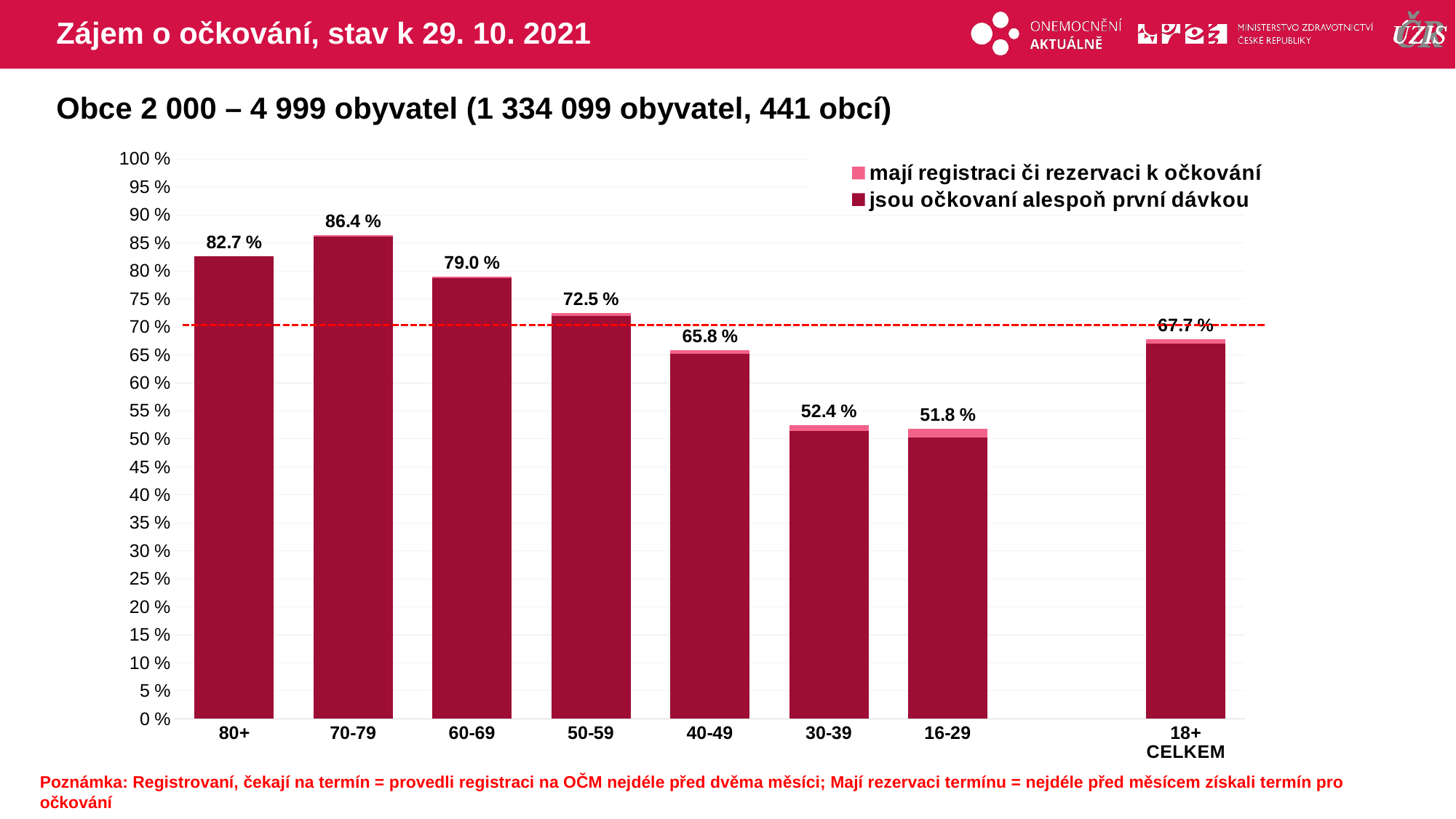

# Zájem o očkování, stav k 29. 10. 2021
Obce 2 000 – 4 999 obyvatel (1 334 099 obyvatel, 441 obcí)

### Chart

| Category | mají registraci či rezervaci k očkování | jsou očkovaní alespoň první dávkou |
|---|---|---|
| 80+ | 82.67867 | 82.5658964 |
| 70-79 | 86.35998 | 86.1992696 |
| 60-69 | 78.98942 | 78.7528116 |
| 50-59 | 72.47479 | 72.0071461 |
| 40-49 | 65.82751 | 65.1679201 |
| 30-39 | 52.42219 | 51.3606956 |
| 16-29 | 51.81151 | 50.2272691 |
|  | None | None |
| 18+ CELKEM | 67.73865 | 67.066428 |
Poznámka: Registrovaní, čekají na termín = provedli registraci na OČM nejdéle před dvěma měsíci; Mají rezervaci termínu = nejdéle před měsícem získali termín pro očkování